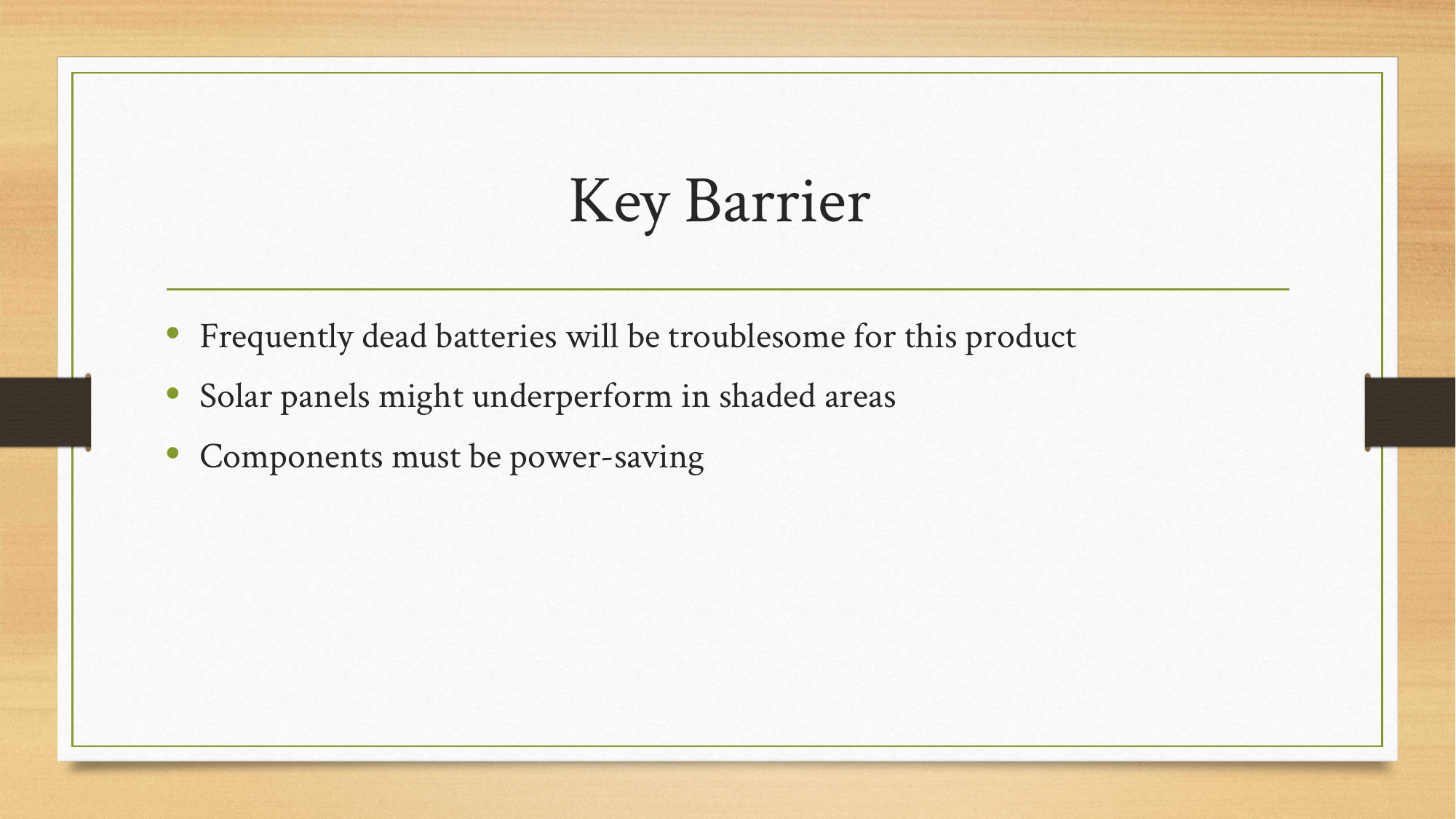

# Key Barrier
Frequently dead batteries will be troublesome for this product
Solar panels might underperform in shaded areas
Components must be power-saving